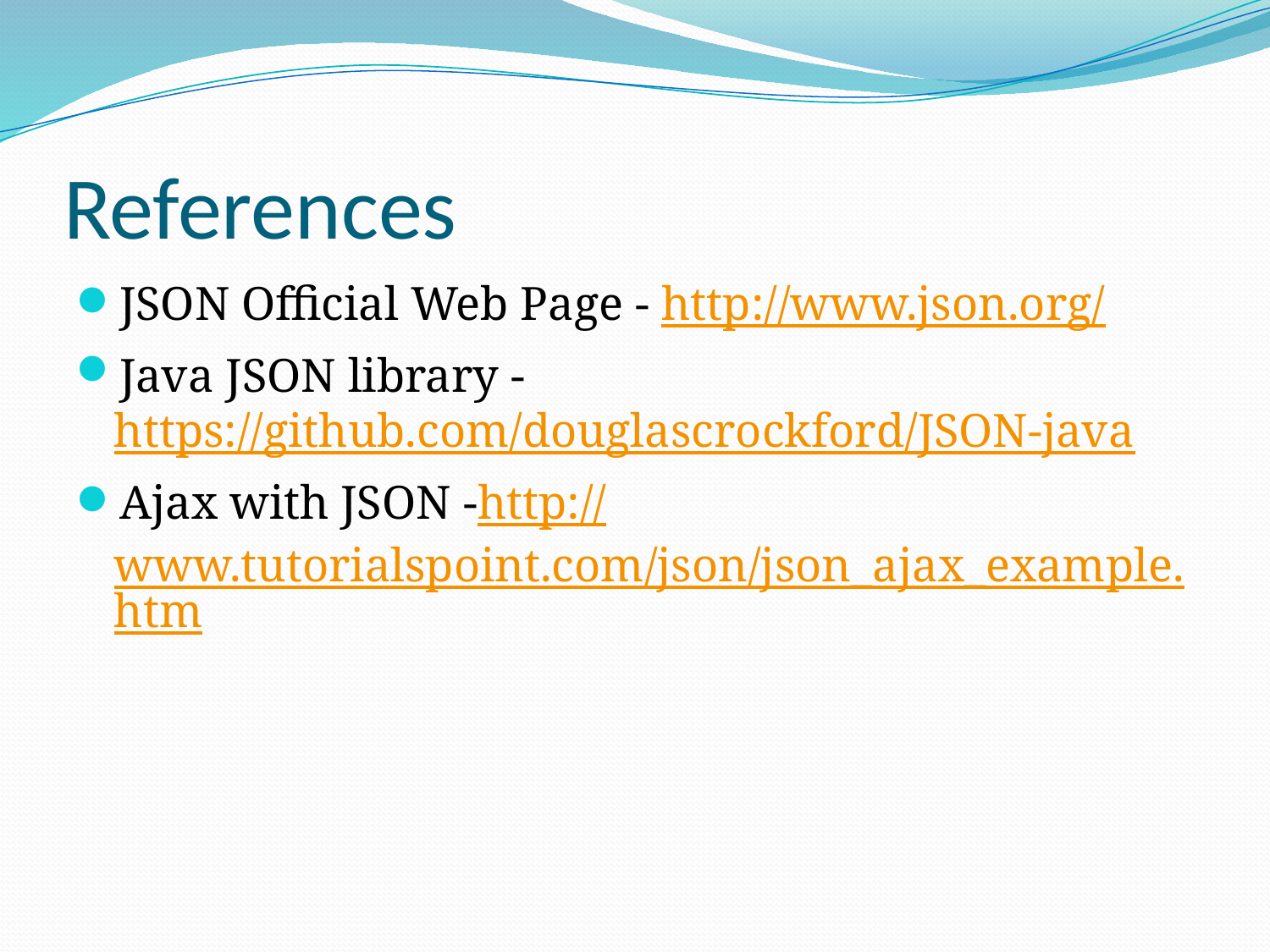

# References
JSON Official Web Page - http://www.json.org/
Java JSON library - https://github.com/douglascrockford/JSON-java
Ajax with JSON -http://www.tutorialspoint.com/json/json_ajax_example.htm